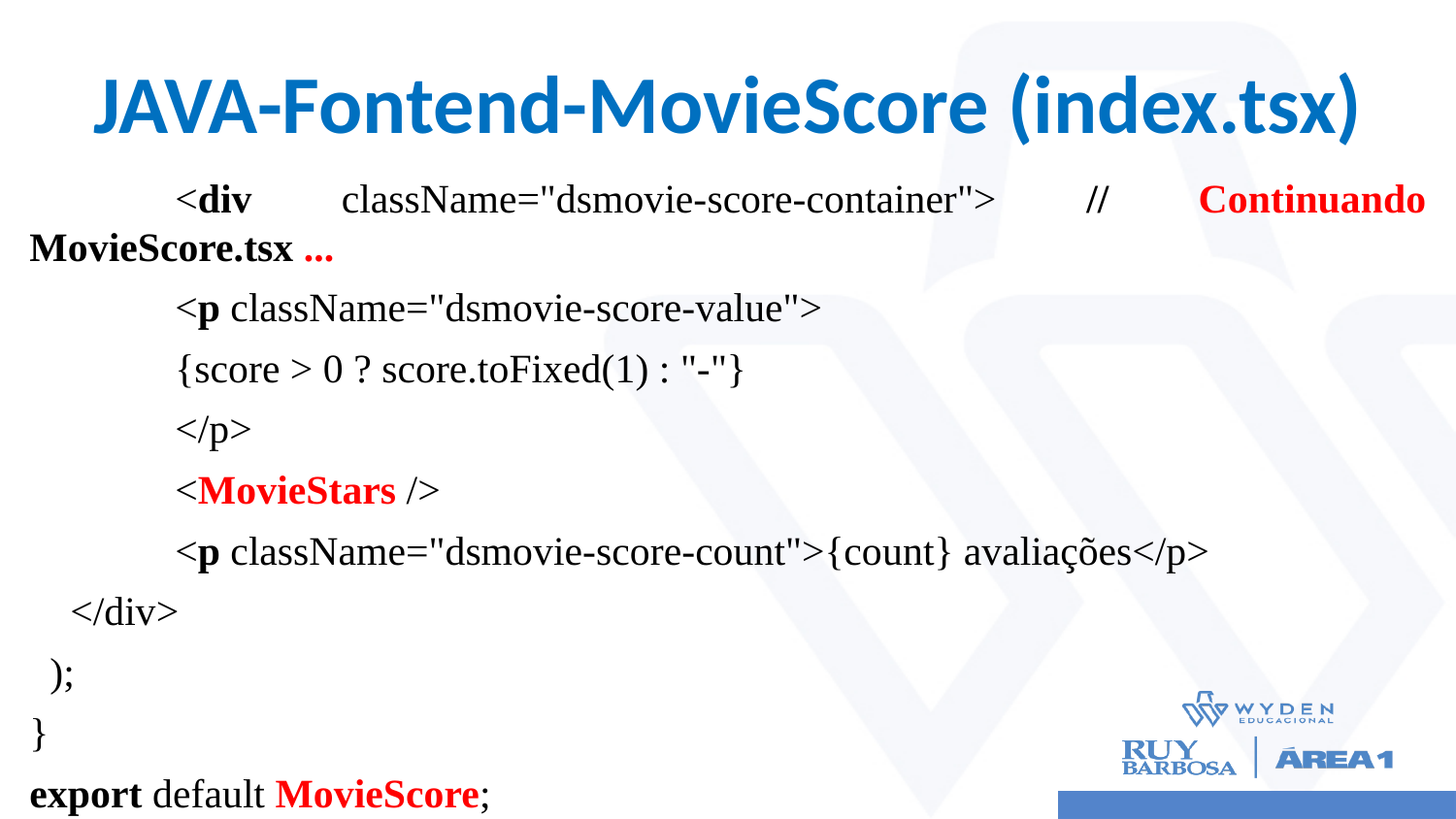

# JAVA-Fontend-MovieScore (index.tsx)
	<div className="dsmovie-score-container"> // Continuando MovieScore.tsx ...
      	<p className="dsmovie-score-value">
        	{score > 0 ? score.toFixed(1) : "-"}
      	</p>
      	<MovieStars />
      	<p className="dsmovie-score-count">{count} avaliações</p>
    </div>
  );
}
export default MovieScore;